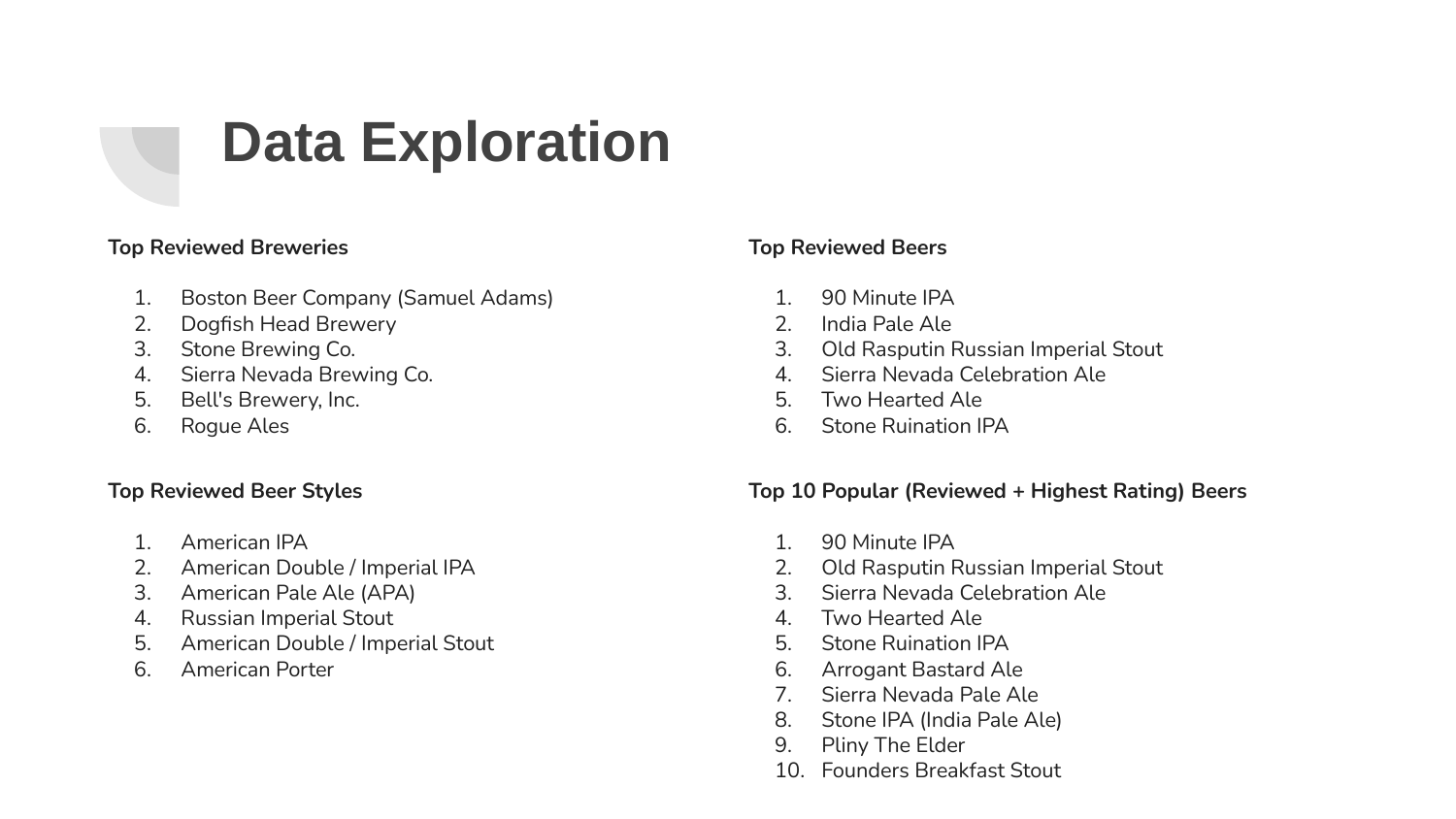

# Data Exploration
Top Reviewed Breweries

Boston Beer Company (Samuel Adams)
Dogfish Head Brewery
Stone Brewing Co.
Sierra Nevada Brewing Co.
Bell's Brewery, Inc.
Rogue Ales
Top Reviewed Beers

90 Minute IPA
India Pale Ale
Old Rasputin Russian Imperial Stout
Sierra Nevada Celebration Ale
Two Hearted Ale
Stone Ruination IPA
Top Reviewed Beer Styles

American IPA
American Double / Imperial IPA
American Pale Ale (APA)
Russian Imperial Stout
American Double / Imperial Stout
American Porter
Top 10 Popular (Reviewed + Highest Rating) Beers
90 Minute IPA
Old Rasputin Russian Imperial Stout
Sierra Nevada Celebration Ale
Two Hearted Ale
Stone Ruination IPA
Arrogant Bastard Ale
Sierra Nevada Pale Ale
Stone IPA (India Pale Ale)
Pliny The Elder
Founders Breakfast Stout